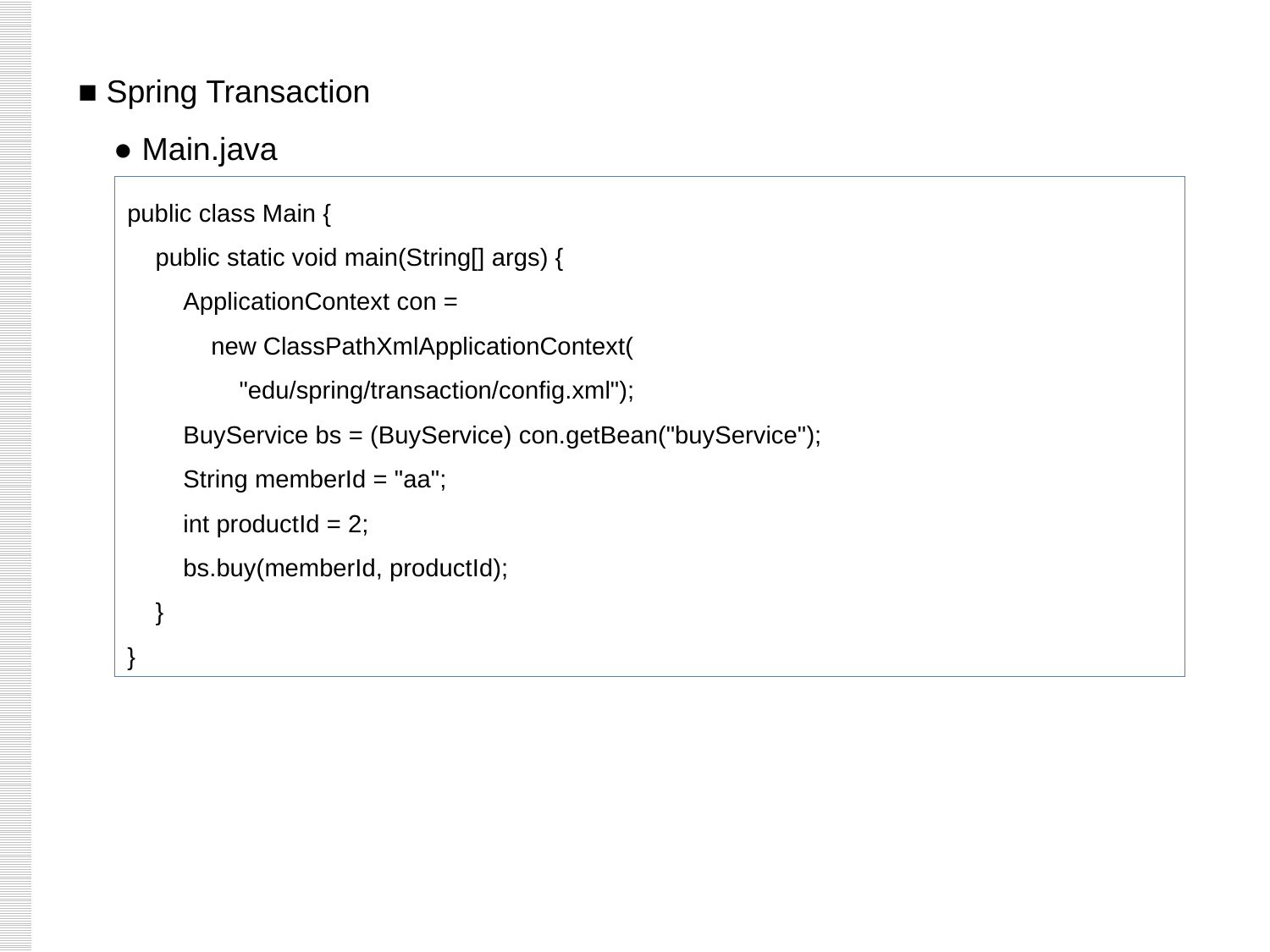

■ Spring Transaction
    ● Main.java
public class Main {
    public static void main(String[] args) {
        ApplicationContext con =
            new ClassPathXmlApplicationContext(
                "edu/spring/transaction/config.xml");
        BuyService bs = (BuyService) con.getBean("buyService");
        String memberId = "aa";
        int productId = 2;
        bs.buy(memberId, productId);
    }
}